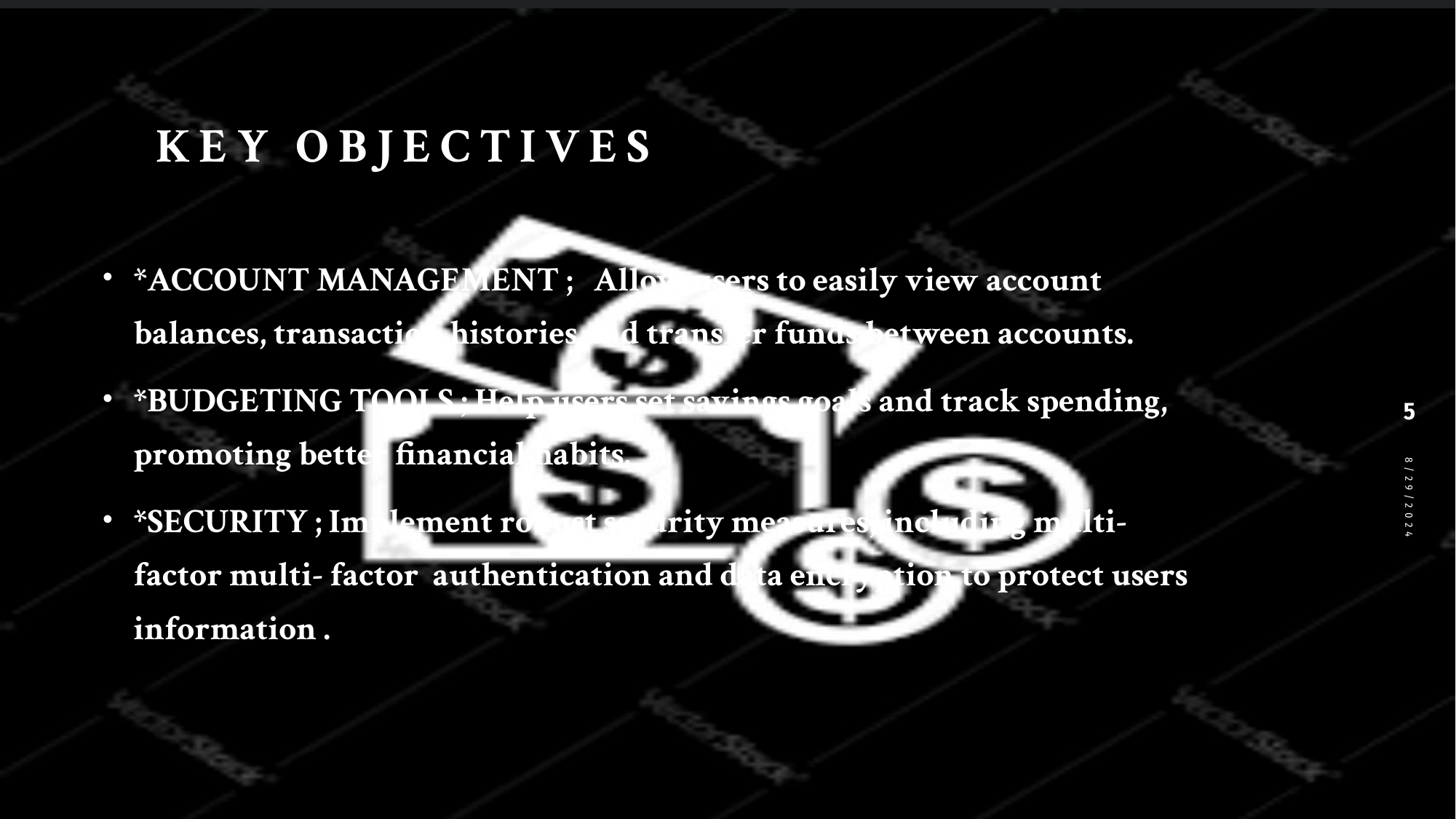

# KEY OBJECTIVES
*ACCOUNT MANAGEMENT ;   Allow users to easily view account balances, transaction histories and transfer funds between accounts.
*BUDGETING TOOLS ; Help users set savings goals and track spending, promoting better financial habits.
*SECURITY ; Implement robust security measures, including multi-factor multi- factor  authentication and data encryption to protect users information .
5
8/29/2024